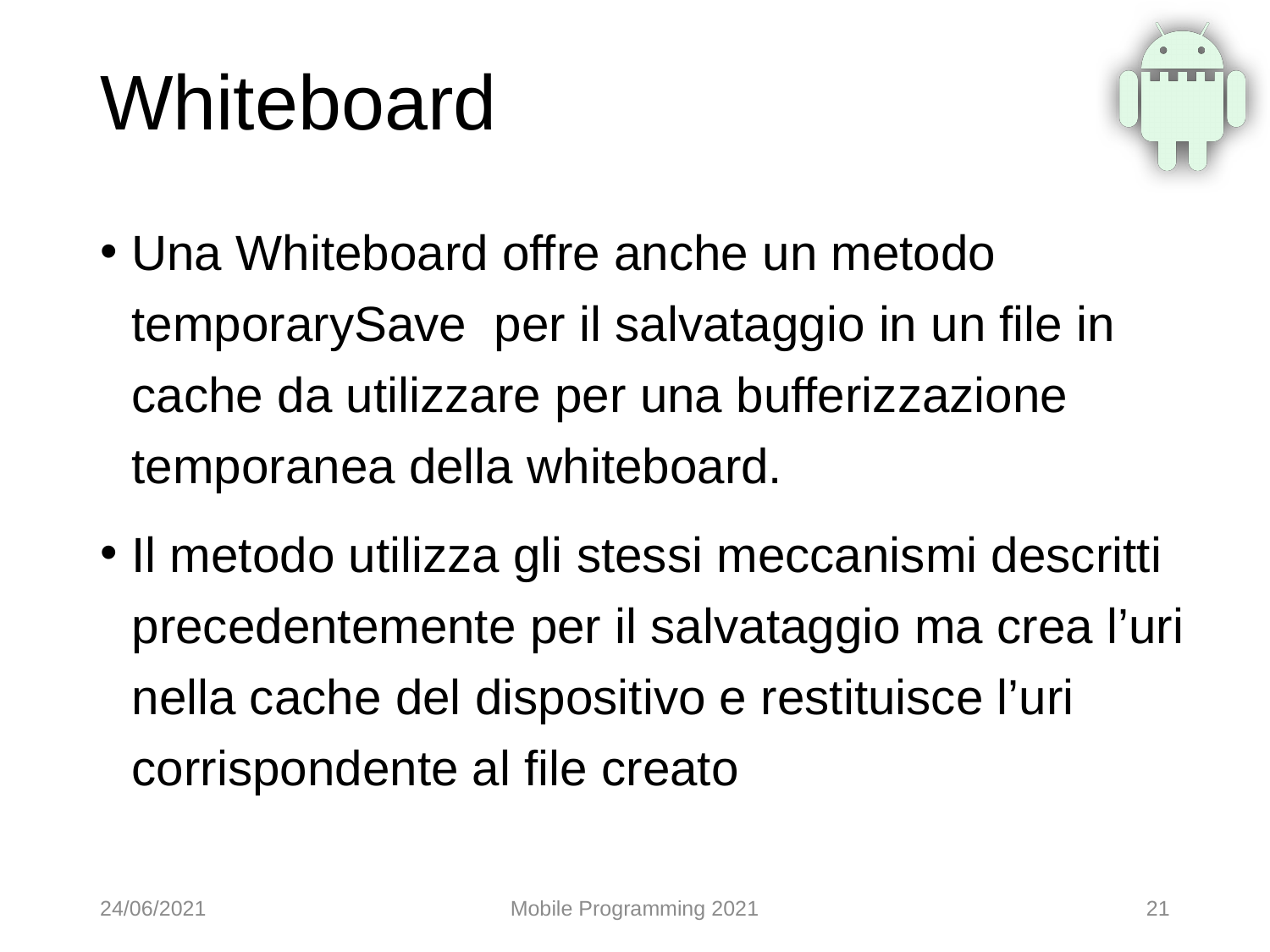

# Whiteboard
Una Whiteboard offre anche un metodo temporarySave  per il salvataggio in un file in cache da utilizzare per una bufferizzazione temporanea della whiteboard.
Il metodo utilizza gli stessi meccanismi descritti precedentemente per il salvataggio ma crea l’uri nella cache del dispositivo e restituisce l’uri corrispondente al file creato
24/06/2021
Mobile Programming 2021
21